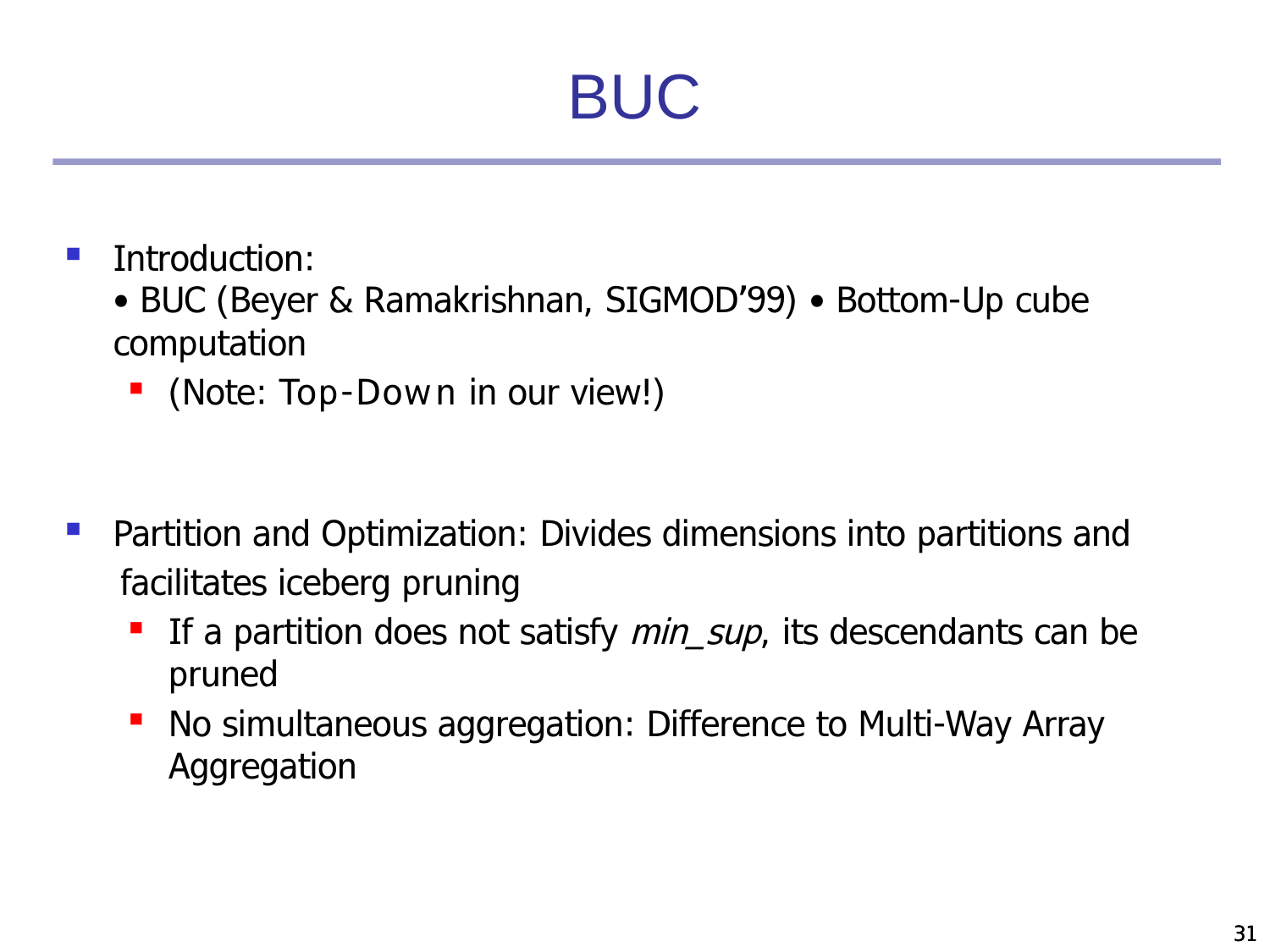

# BUC

Introduction:
• BUC (Beyer & Ramakrishnan, SIGMOD’99) • Bottom-Up cube computation
(Note: Top-Down in our view!)

Partition and Optimization: Divides dimensions into partitions and
     facilitates iceberg pruning
If a partition does not satisfy min_sup, its descendants can be pruned
No simultaneous aggregation: Difference to Multi-Way Array Aggregation

31
31